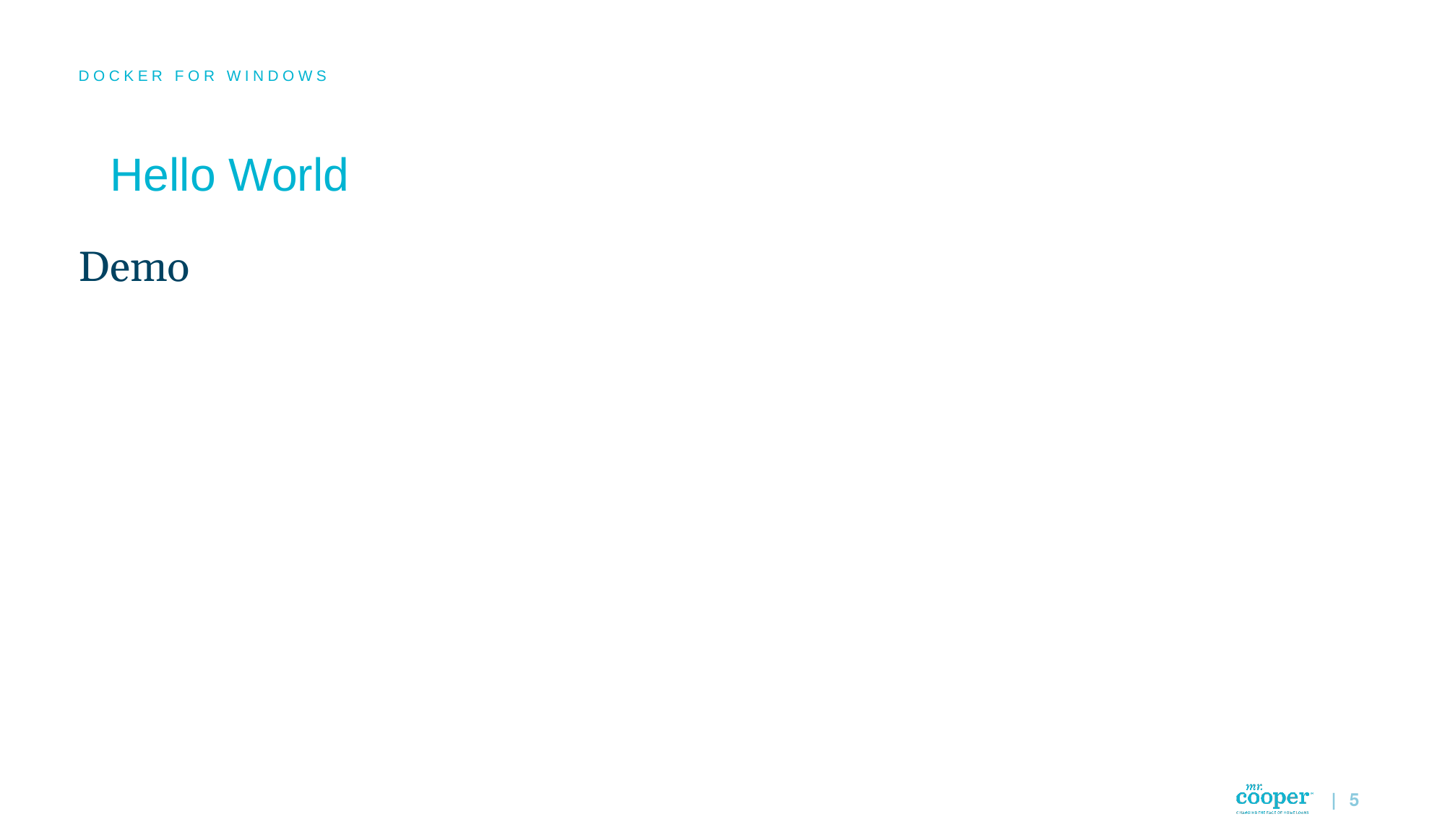

Docker for Windows
# Hello World
Demo